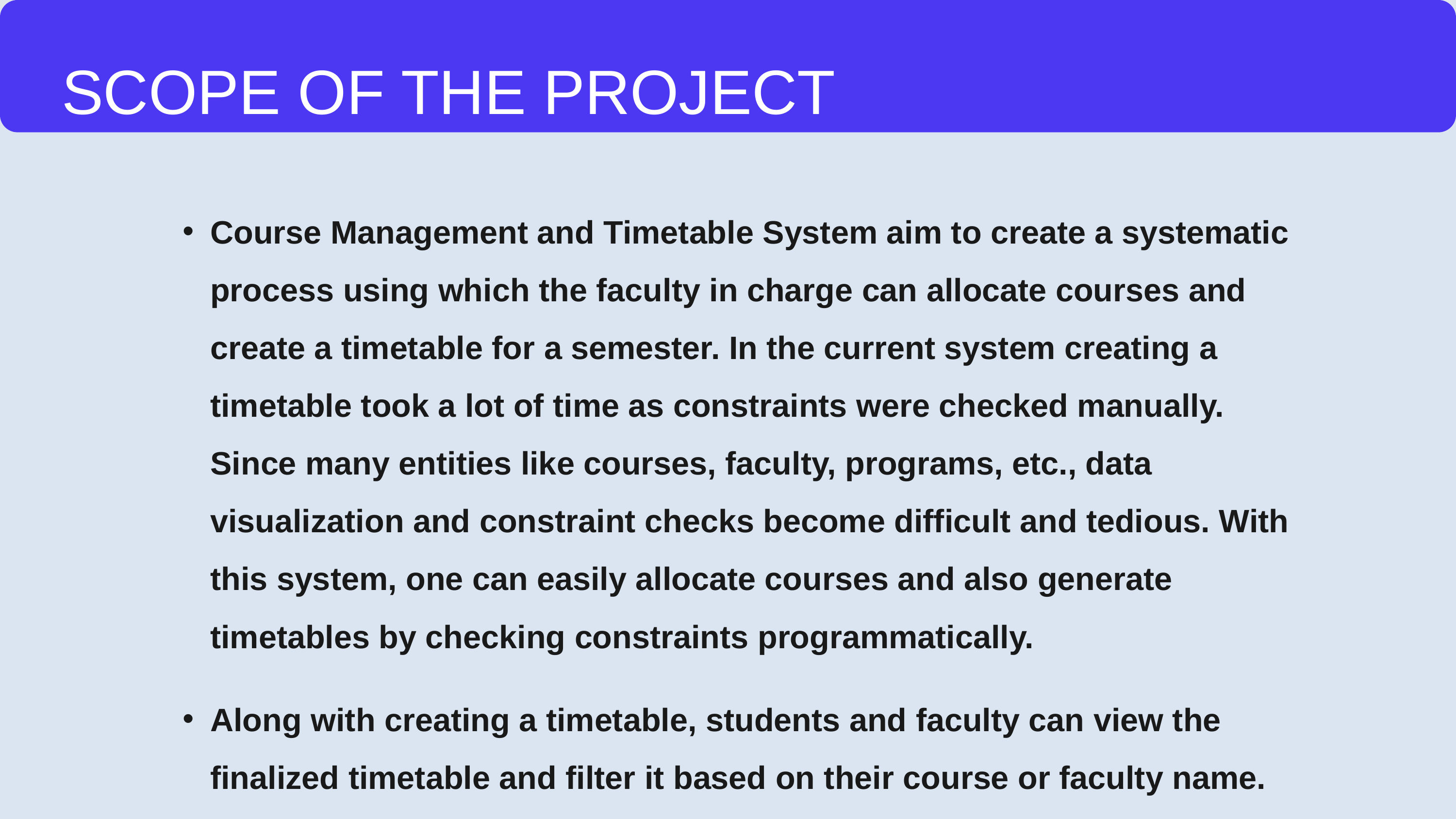

SCOPE OF THE PROJECT
Course Management and Timetable System aim to create a systematic process using which the faculty in charge can allocate courses and create a timetable for a semester. In the current system creating a timetable took a lot of time as constraints were checked manually. Since many entities like courses, faculty, programs, etc., data visualization and constraint checks become difficult and tedious. With this system, one can easily allocate courses and also generate timetables by checking constraints programmatically.

Along with creating a timetable, students and faculty can view the finalized timetable and filter it based on their course or faculty name.